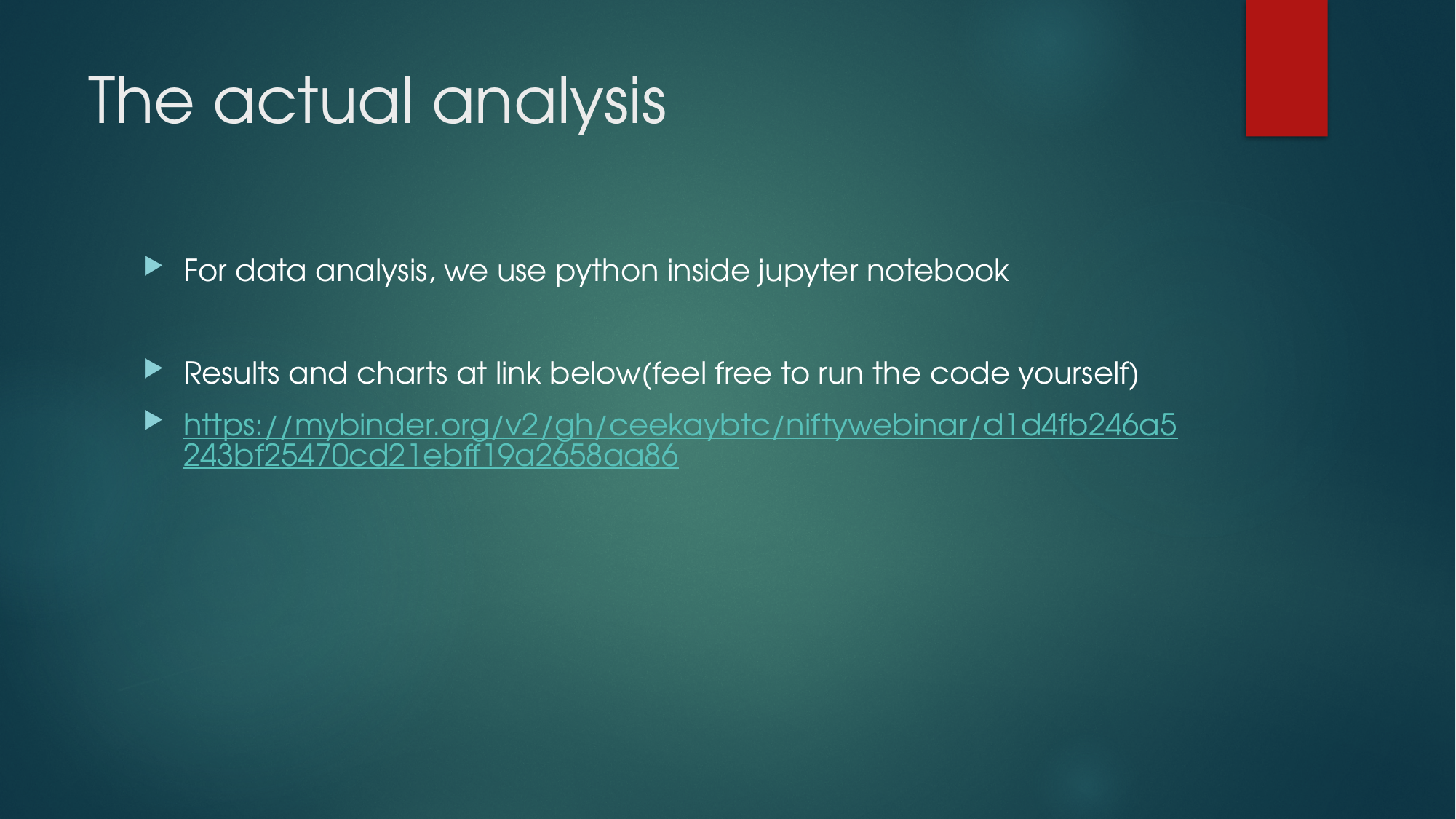

# The actual analysis
For data analysis, we use python inside jupyter notebook

Results and charts at link below(feel free to run the code yourself)
https://mybinder.org/v2/gh/ceekaybtc/niftywebinar/d1d4fb246a5243bf25470cd21ebff19a2658aa86